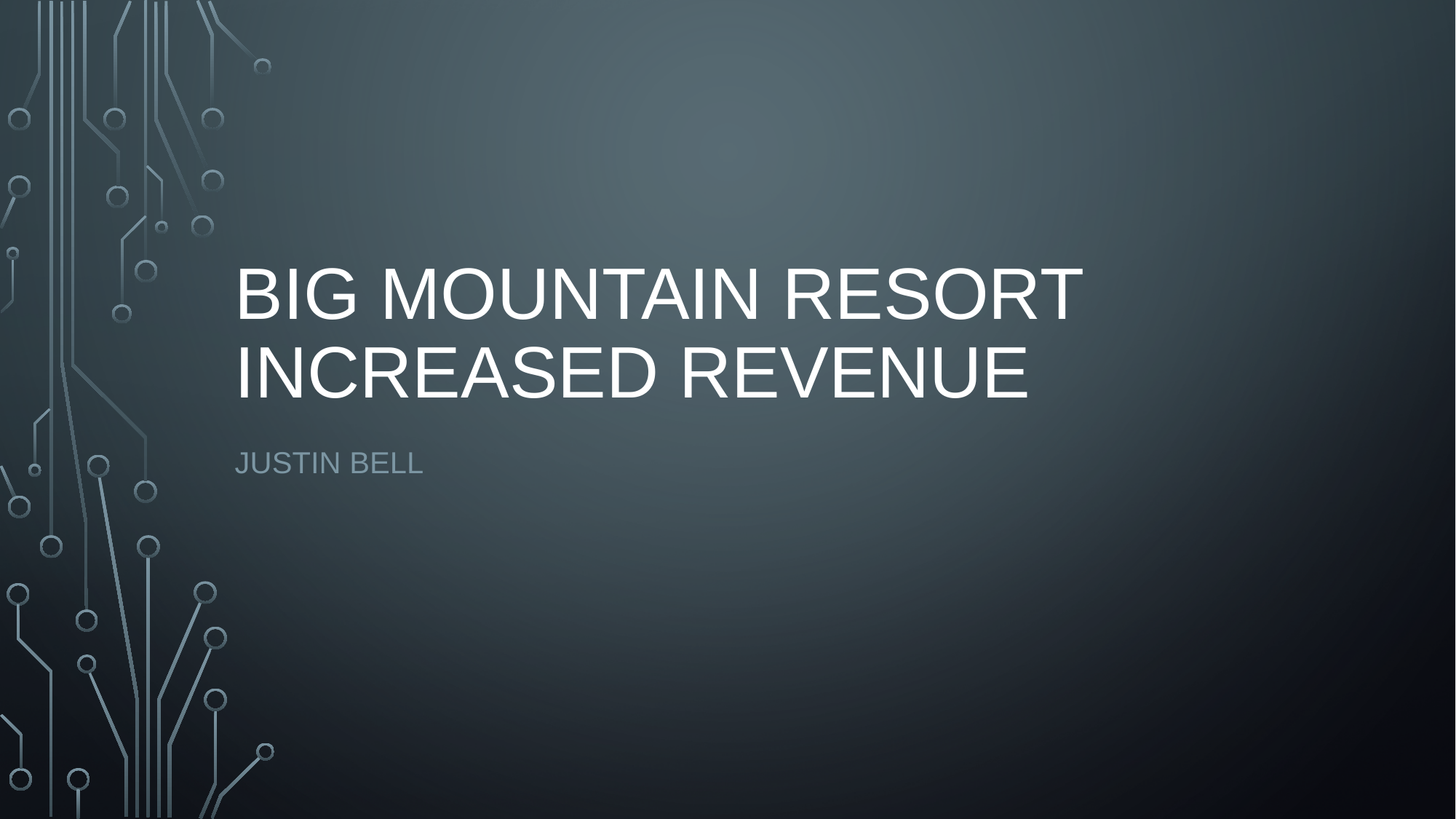

# Big Mountain Resort Increased Revenue
Justin Bell